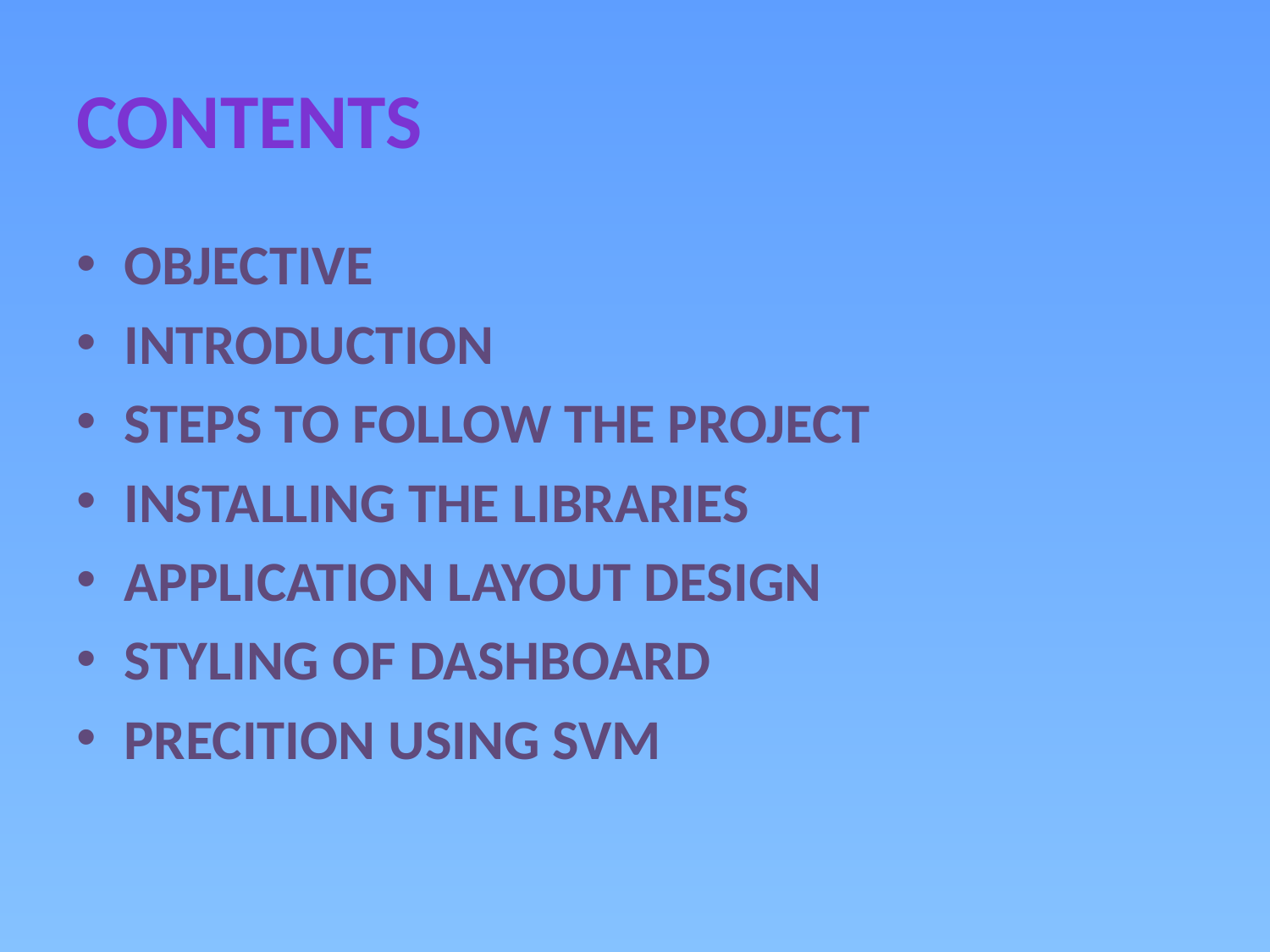

# CONTENTS
OBJECTIVE
INTRODUCTION
STEPS TO FOLLOW THE PROJECT
INSTALLING THE LIBRARIES
APPLICATION LAYOUT DESIGN
STYLING OF DASHBOARD
PRECITION USING SVM